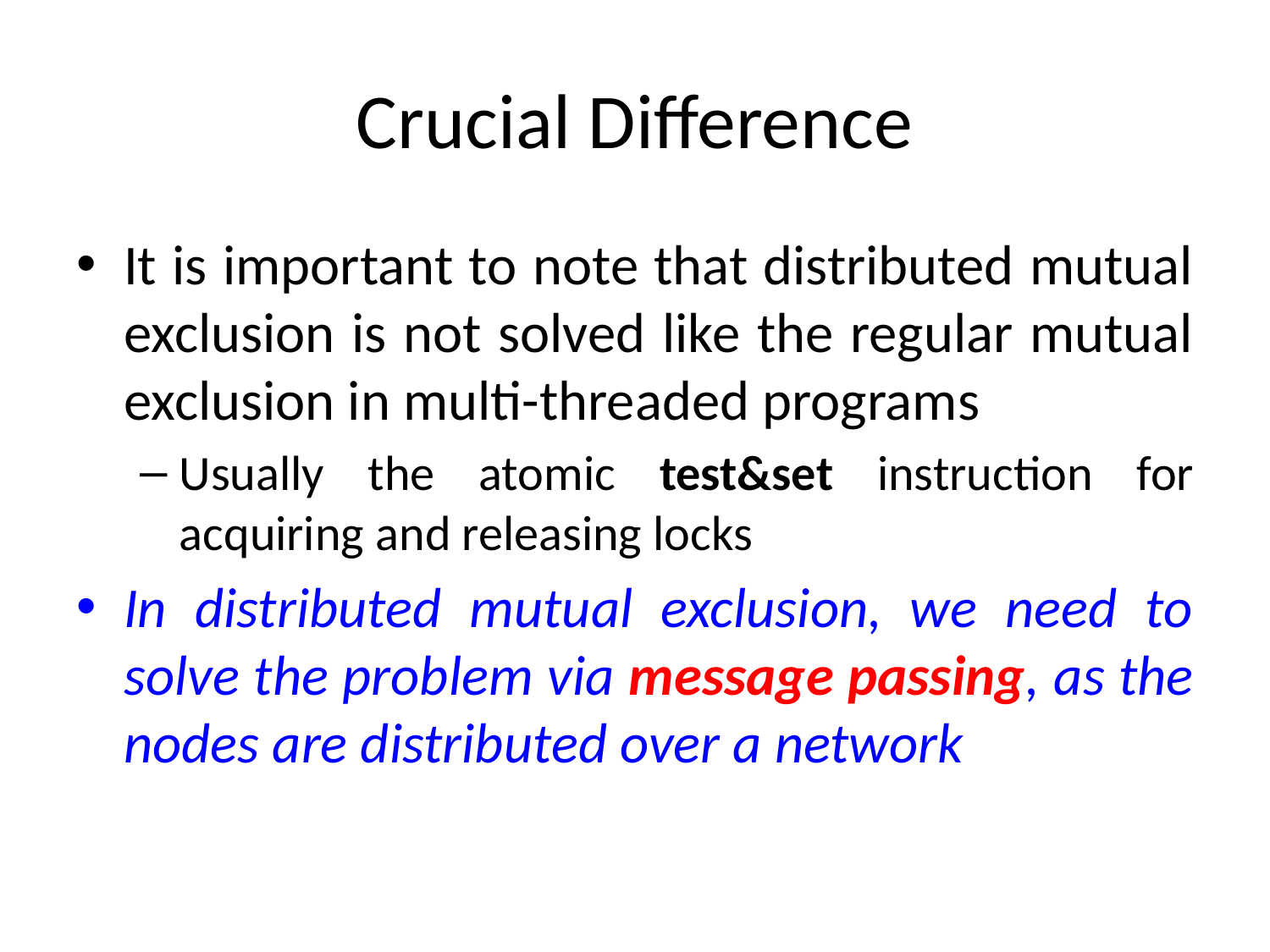

# Crucial Difference
It is important to note that distributed mutual exclusion is not solved like the regular mutual exclusion in multi-threaded programs
Usually the atomic test&set instruction for acquiring and releasing locks
In distributed mutual exclusion, we need to solve the problem via message passing, as the nodes are distributed over a network